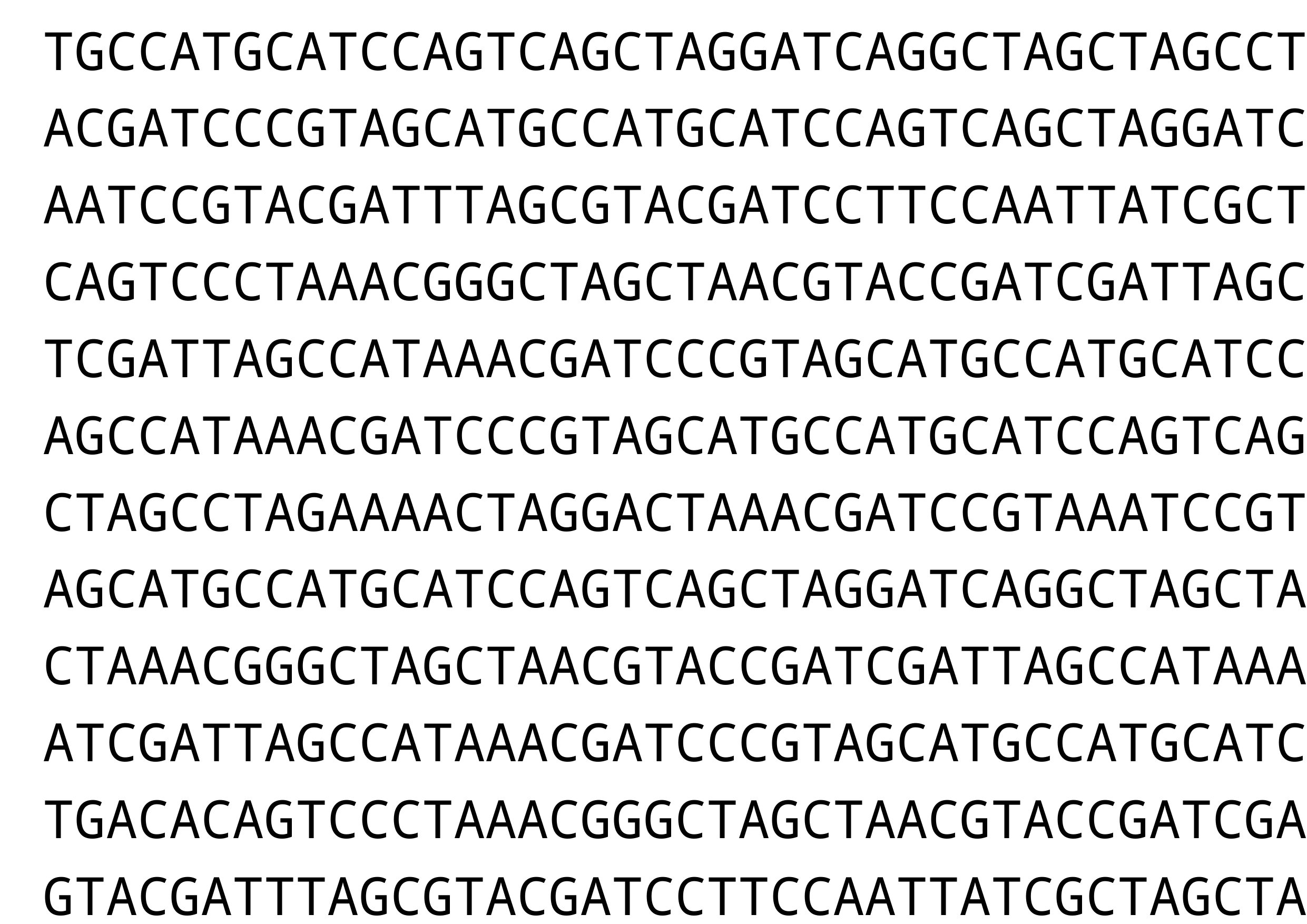

TGCCATGCATCCAGTCAGCTAGGATCAGGCTAGCTAGCCT
ACGATCCCGTAGCATGCCATGCATCCAGTCAGCTAGGATC
AATCCGTACGATTTAGCGTACGATCCTTCCAATTATCGCT
CAGTCCCTAAACGGGCTAGCTAACGTACCGATCGATTAGC
TCGATTAGCCATAAACGATCCCGTAGCATGCCATGCATCC
AGCCATAAACGATCCCGTAGCATGCCATGCATCCAGTCAG
CTAGCCTAGAAAACTAGGACTAAACGATCCGTAAATCCGT
AGCATGCCATGCATCCAGTCAGCTAGGATCAGGCTAGCTA
CTAAACGGGCTAGCTAACGTACCGATCGATTAGCCATAAA
ATCGATTAGCCATAAACGATCCCGTAGCATGCCATGCATC
TGACACAGTCCCTAAACGGGCTAGCTAACGTACCGATCGA
GTACGATTTAGCGTACGATCCTTCCAATTATCGCTAGCTA